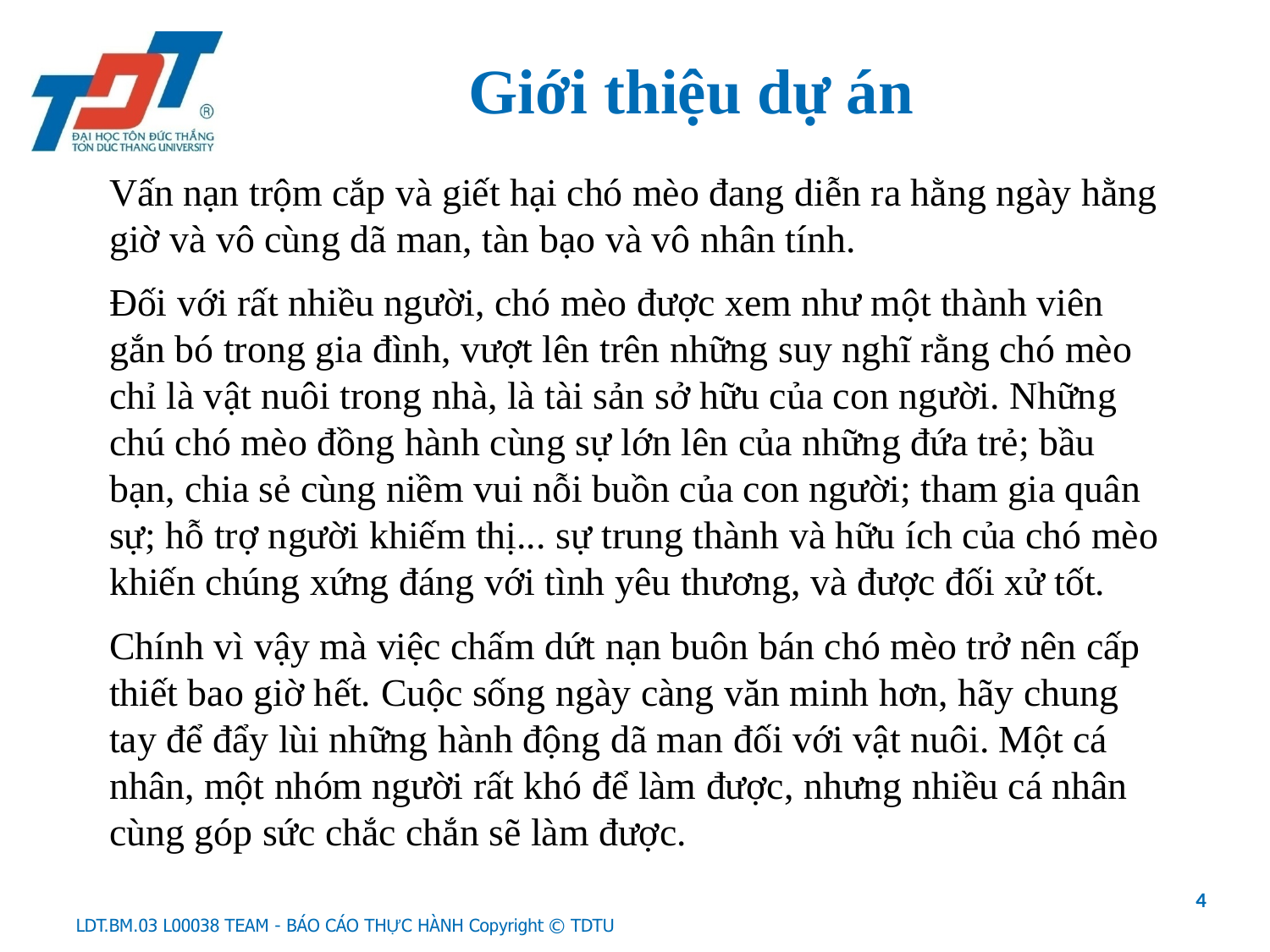

# Giới thiệu dự án
Vấn nạn trộm cắp và giết hại chó mèo đang diễn ra hằng ngày hằng giờ và vô cùng dã man, tàn bạo và vô nhân tính.
Đối với rất nhiều người, chó mèo được xem như một thành viên gắn bó trong gia đình, vượt lên trên những suy nghĩ rằng chó mèo chỉ là vật nuôi trong nhà, là tài sản sở hữu của con người. Những chú chó mèo đồng hành cùng sự lớn lên của những đứa trẻ; bầu bạn, chia sẻ cùng niềm vui nỗi buồn của con người; tham gia quân sự; hỗ trợ người khiếm thị... sự trung thành và hữu ích của chó mèo khiến chúng xứng đáng với tình yêu thương, và được đối xử tốt.
Chính vì vậy mà việc chấm dứt nạn buôn bán chó mèo trở nên cấp thiết bao giờ hết. Cuộc sống ngày càng văn minh hơn, hãy chung tay để đẩy lùi những hành động dã man đối với vật nuôi. Một cá nhân, một nhóm người rất khó để làm được, nhưng nhiều cá nhân cùng góp sức chắc chắn sẽ làm được.